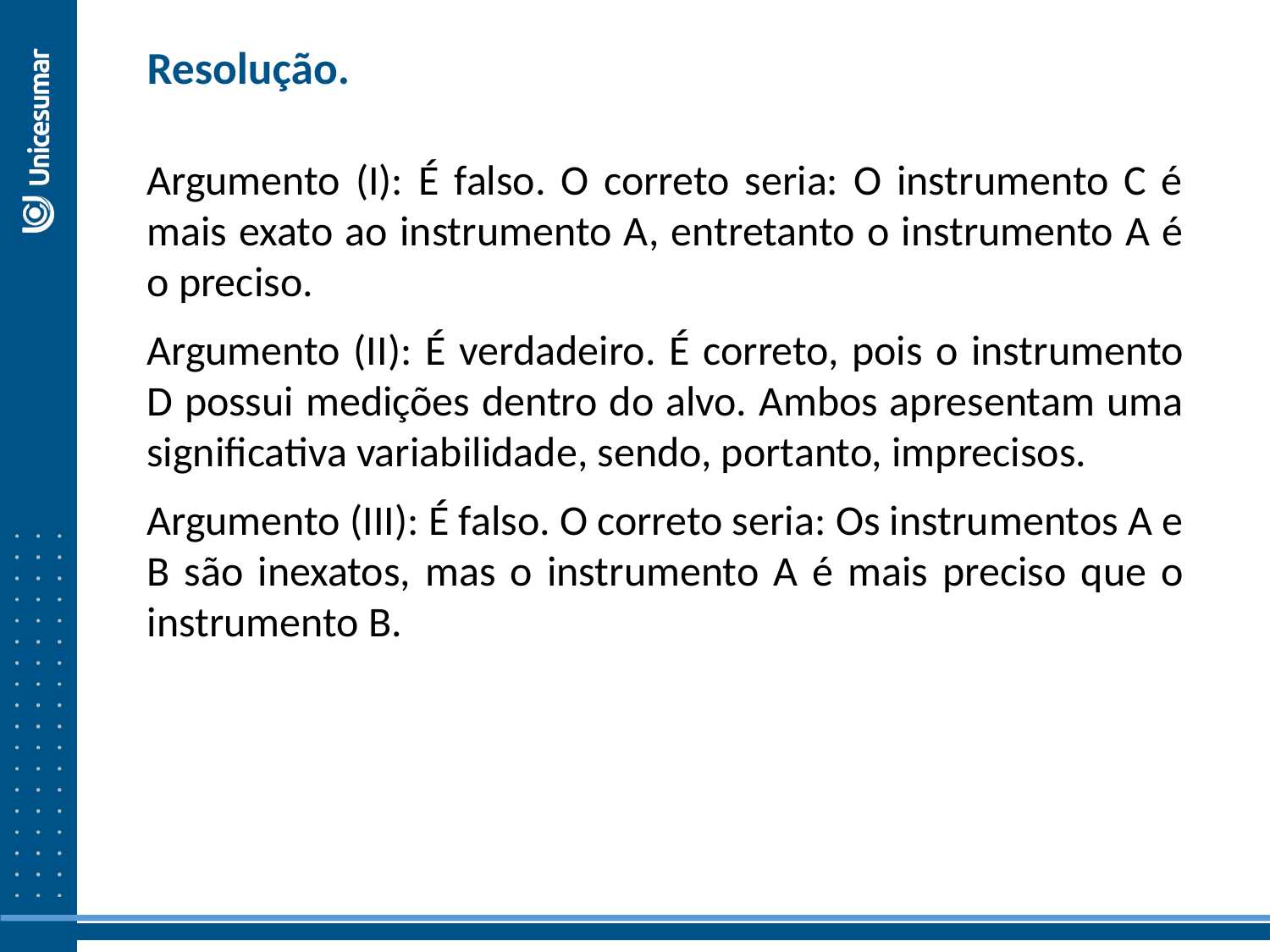

Resolução.
Argumento (I): É falso. O correto seria: O instrumento C é mais exato ao instrumento A, entretanto o instrumento A é o preciso.
Argumento (II): É verdadeiro. É correto, pois o instrumento D possui medições dentro do alvo. Ambos apresentam uma significativa variabilidade, sendo, portanto, imprecisos.
Argumento (III): É falso. O correto seria: Os instrumentos A e B são inexatos, mas o instrumento A é mais preciso que o instrumento B.